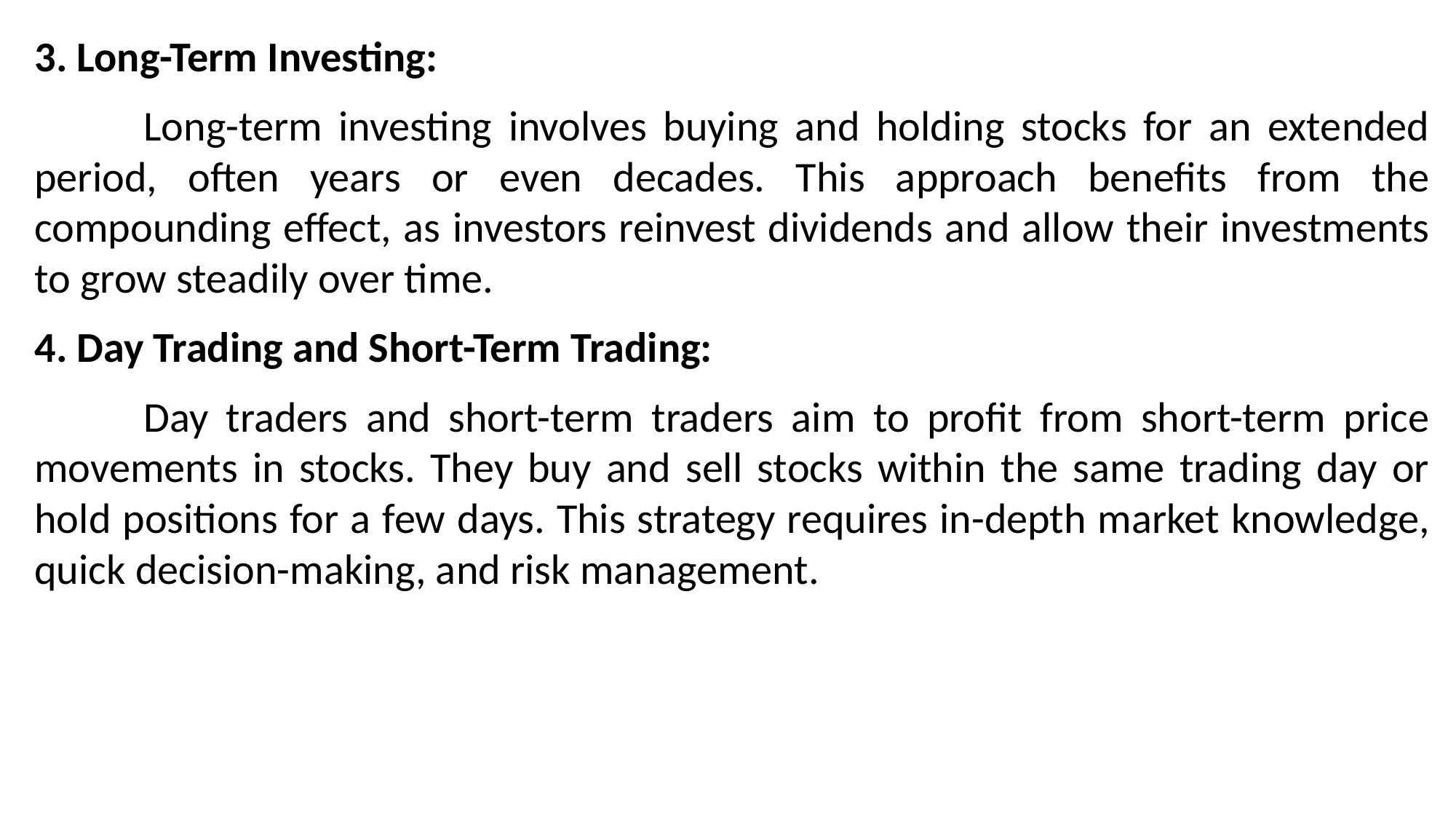

3. Long-Term Investing:
	Long-term investing involves buying and holding stocks for an extended period, often years or even decades. This approach benefits from the compounding effect, as investors reinvest dividends and allow their investments to grow steadily over time.
4. Day Trading and Short-Term Trading:
	Day traders and short-term traders aim to profit from short-term price movements in stocks. They buy and sell stocks within the same trading day or hold positions for a few days. This strategy requires in-depth market knowledge, quick decision-making, and risk management.